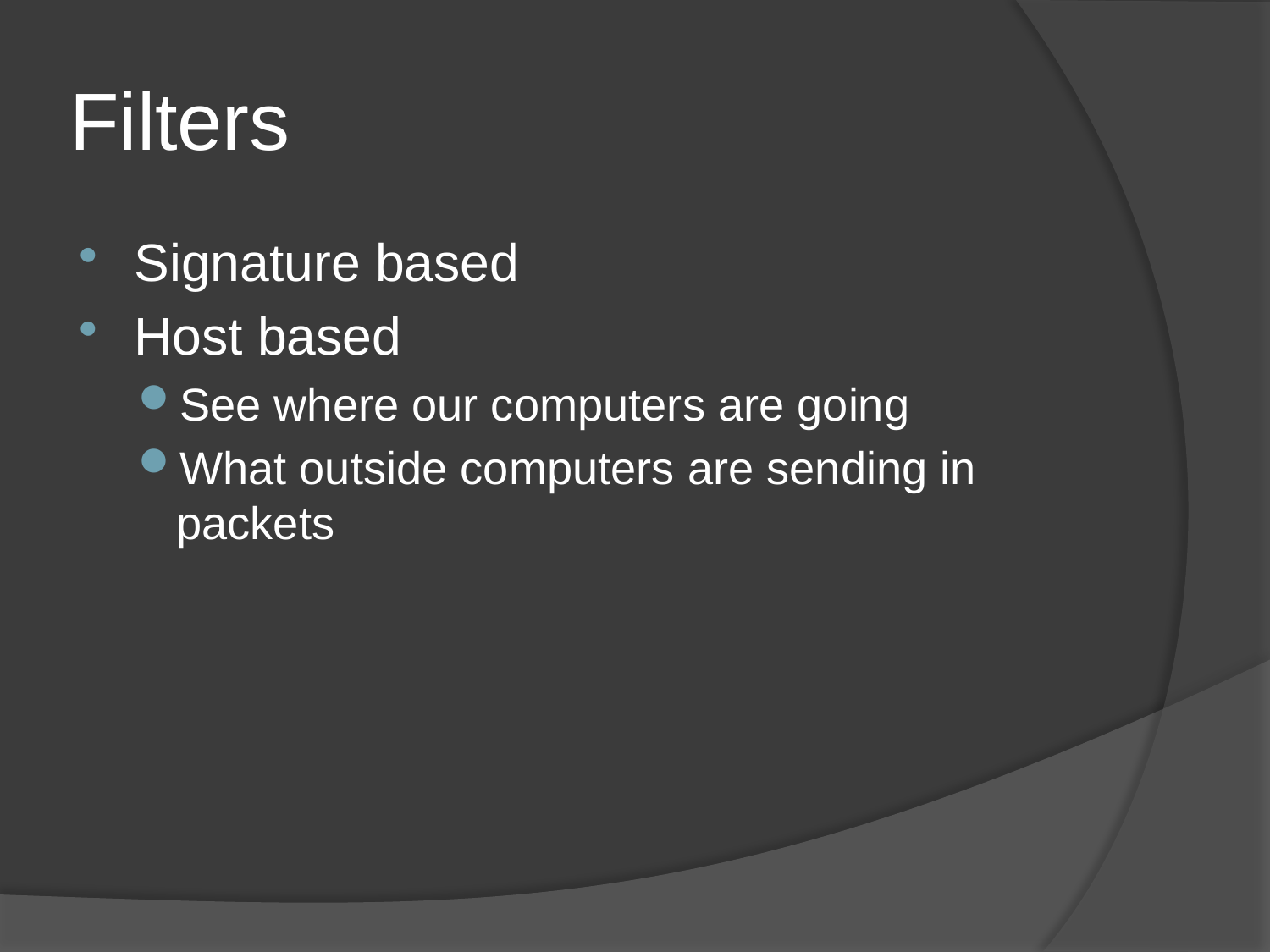

# Filters
Signature based
Host based
See where our computers are going
What outside computers are sending in packets